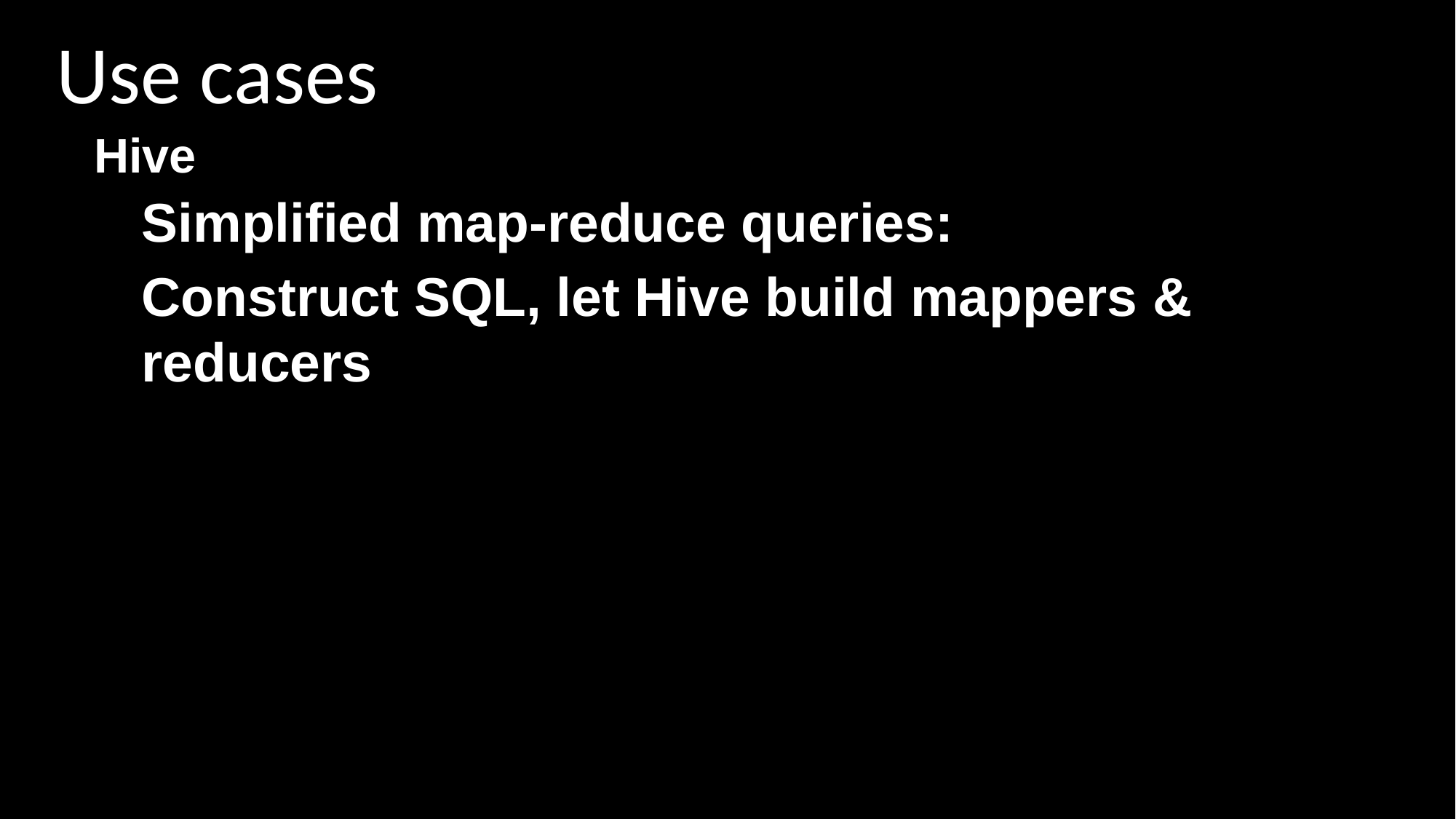

# Use cases
Hive
Simplified map-reduce queries:
Construct SQL, let Hive build mappers & reducers